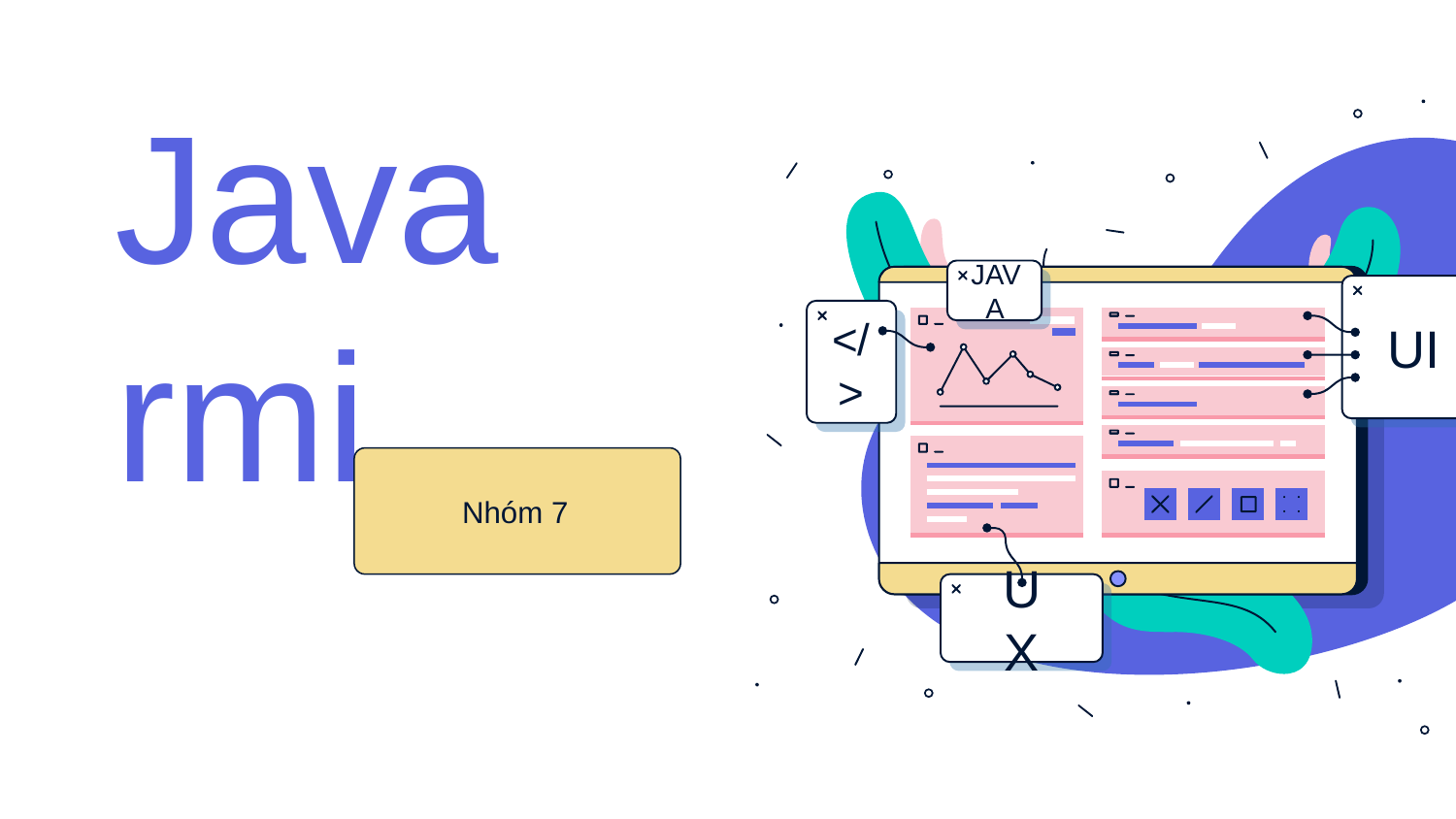

JAVA

UI

</>

UX
# Java rmi

Nhóm 7